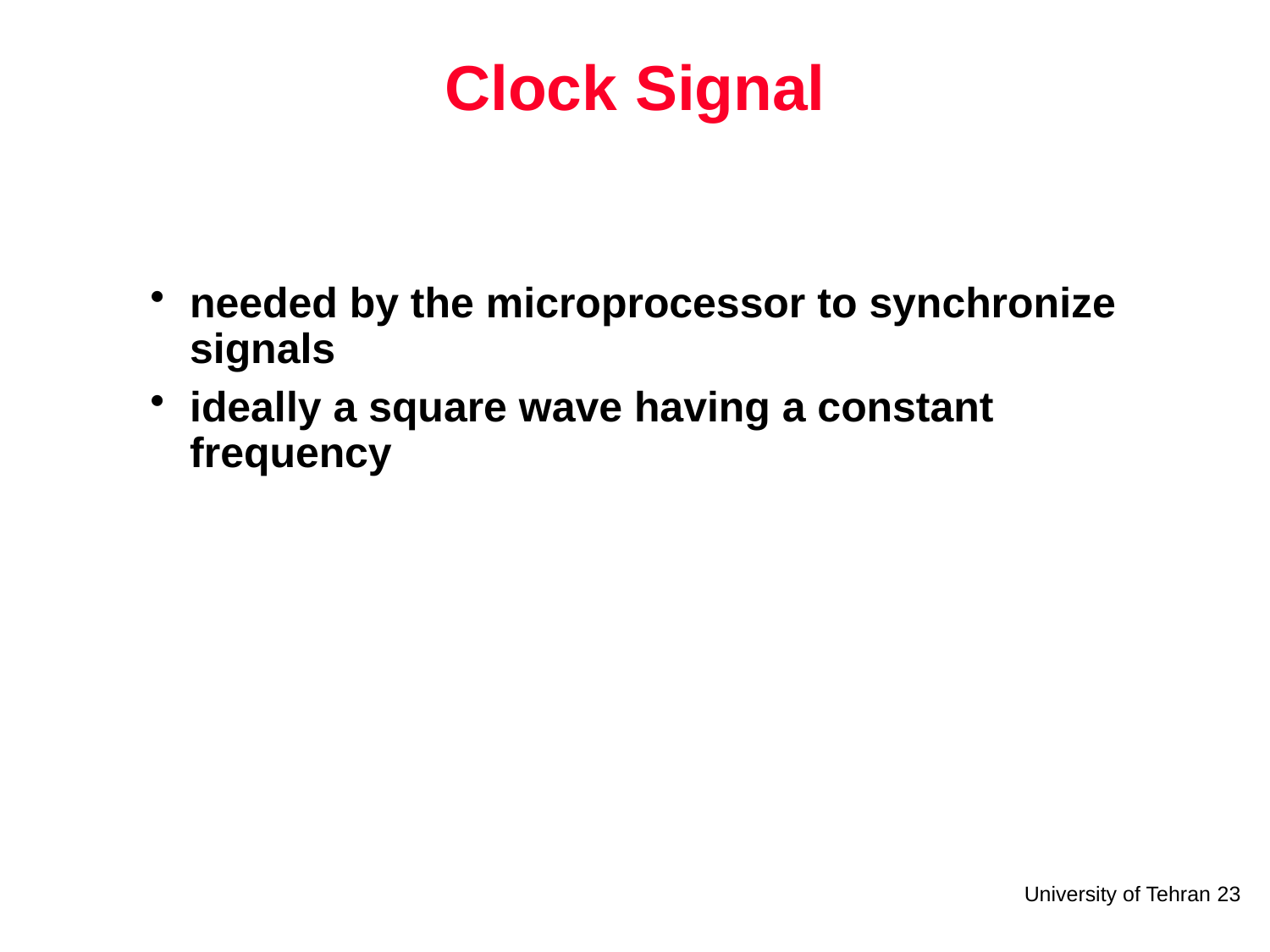

# Clock Signal
needed by the microprocessor to synchronize signals
ideally a square wave having a constant frequency